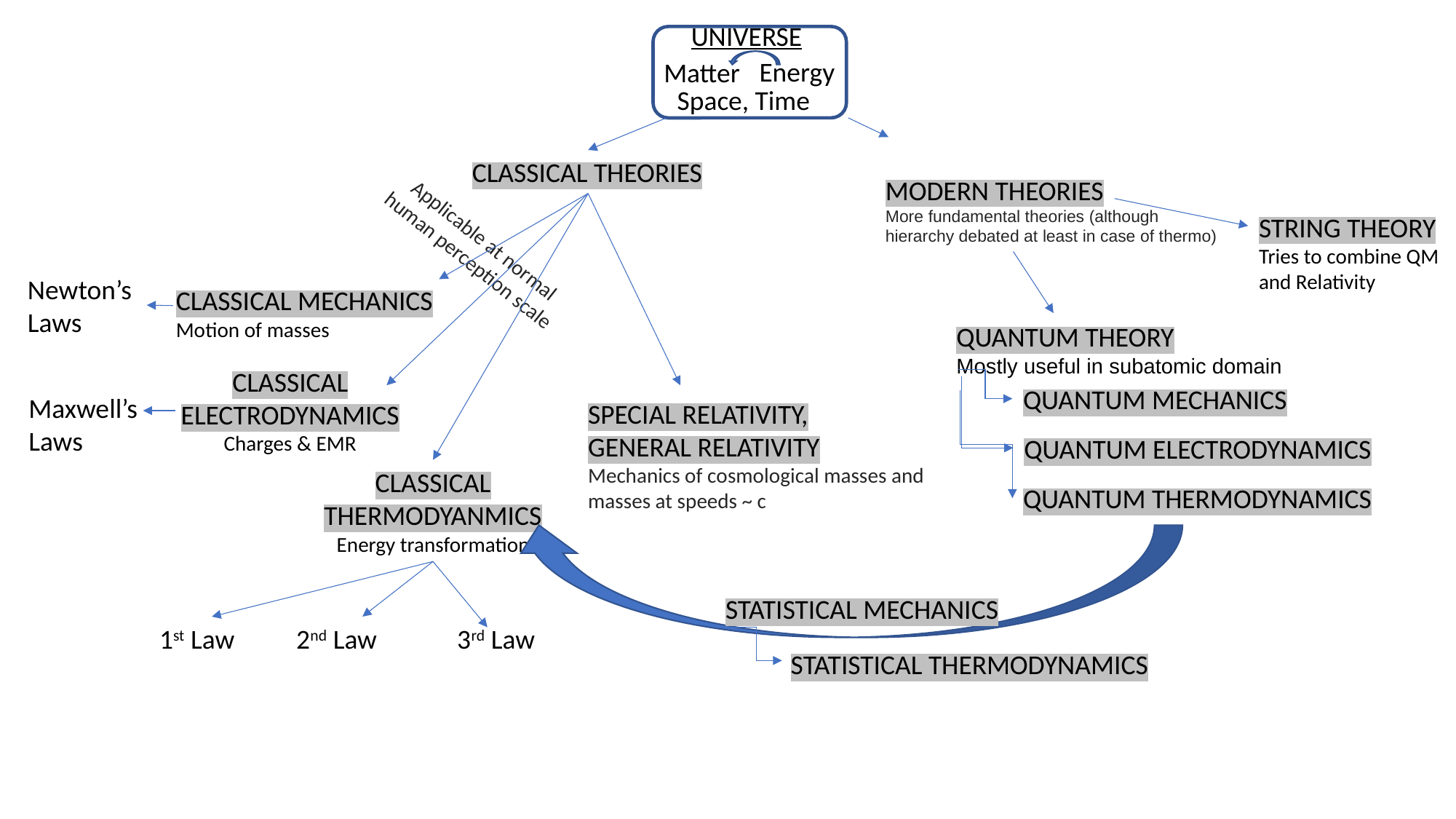

UNIVERSE

Energy
Matter

Space, Time
CLASSICAL THEORIES
MODERN THEORIES
More fundamental theories (although hierarchy debated at least in case of thermo)

STRING THEORY
Tries to combine QM and Relativity
Applicable at normal human perception scale
Newton’s Laws
CLASSICAL MECHANICS
Motion of masses
QUANTUM THEORY
Mostly useful in subatomic domain
CLASSICAL ELECTRODYNAMICS
Charges & EMR
QUANTUM MECHANICS
Maxwell’s Laws
SPECIAL RELATIVITY,
GENERAL RELATIVITY
Mechanics of cosmological masses and masses at speeds ~ c
QUANTUM ELECTRODYNAMICS
CLASSICAL THERMODYANMICS
Energy transformation
QUANTUM THERMODYNAMICS

STATISTICAL MECHANICS
1st Law          2nd Law             3rd Law
STATISTICAL THERMODYNAMICS